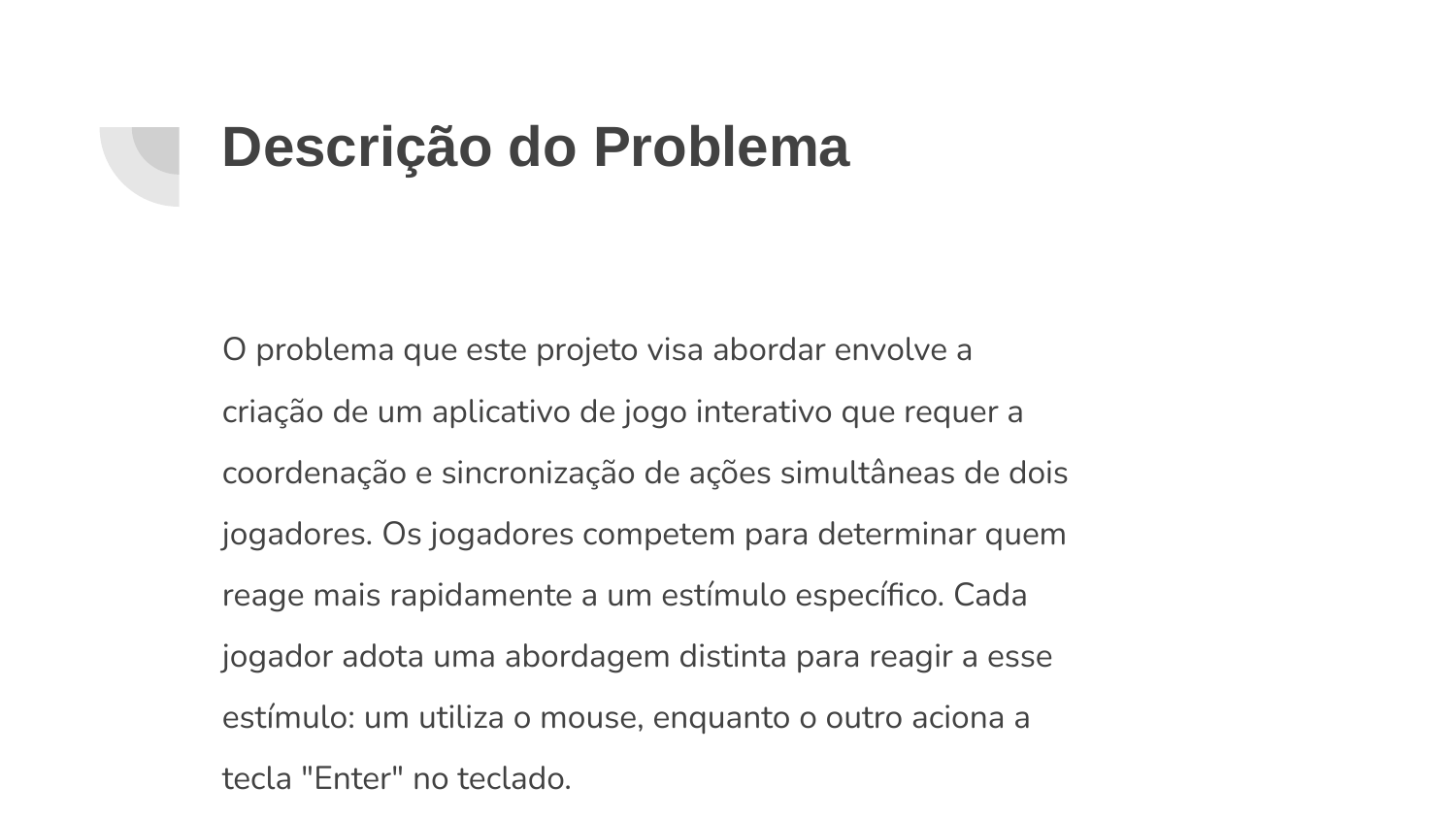

# Descrição do Problema
O problema que este projeto visa abordar envolve a
criação de um aplicativo de jogo interativo que requer a
coordenação e sincronização de ações simultâneas de dois
jogadores. Os jogadores competem para determinar quem
reage mais rapidamente a um estímulo específico. Cada
jogador adota uma abordagem distinta para reagir a esse
estímulo: um utiliza o mouse, enquanto o outro aciona a
tecla "Enter" no teclado.